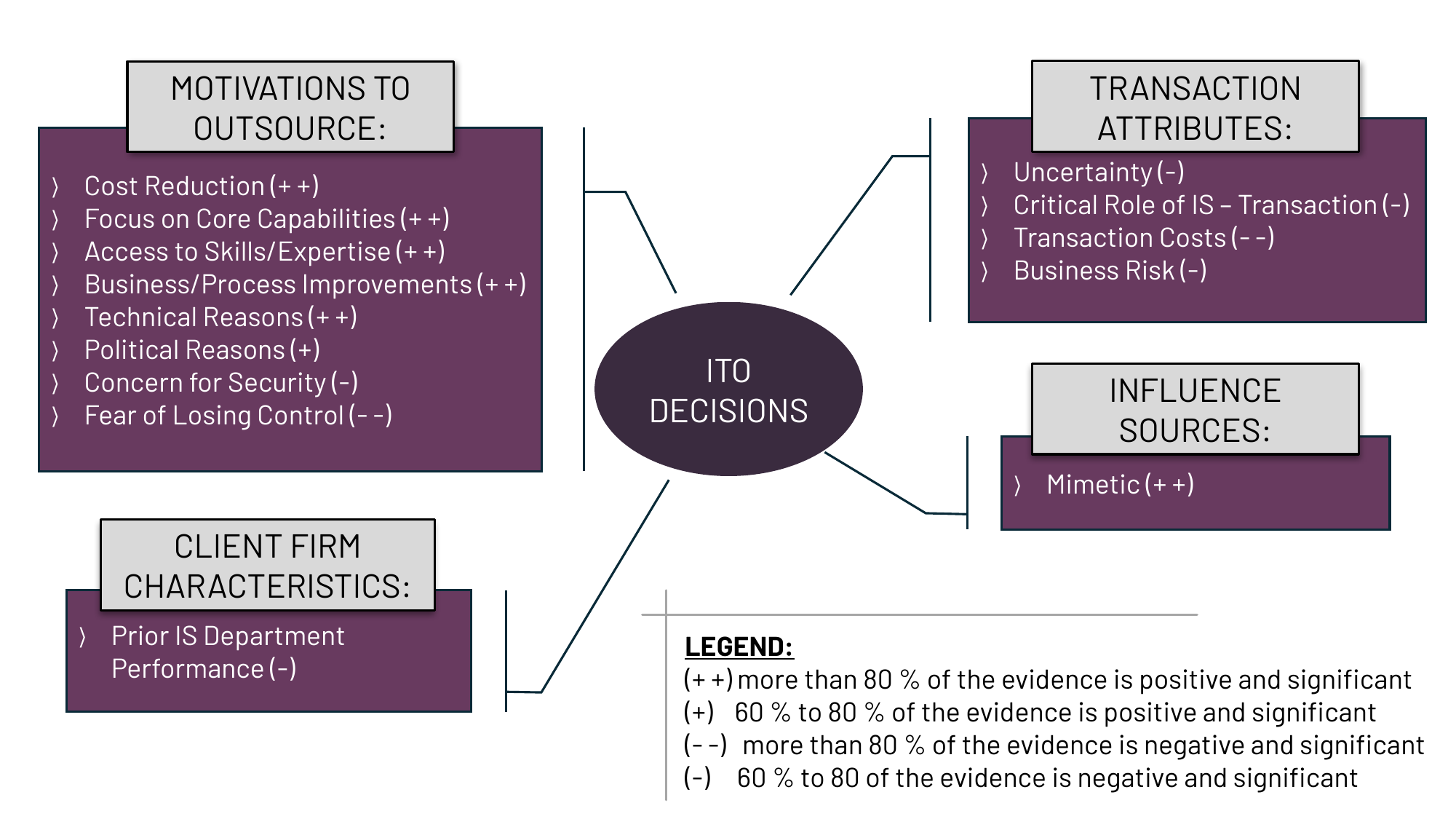

TRANSACTION ATTRIBUTES:
MOTIVATIONS TO OUTSOURCE:
Uncertainty (-)
Critical Role of IS – Transaction (-)
Transaction Costs (- -)
Business Risk (-)
Cost Reduction (+ +)
Focus on Core Capabilities (+ +)
Access to Skills/Expertise (+ +)
Business/Process Improvements (+ +)
Technical Reasons (+ +)
Political Reasons (+)
Concern for Security (-)
Fear of Losing Control (- -)
ITO
DECISIONS
INFLUENCE SOURCES:
Mimetic (+ +)
CLIENT FIRM CHARACTERISTICS:
Prior IS Department Performance (-)
LEGEND:
(+ +) more than 80 % of the evidence is positive and significant
(+)    60 % to 80 % of the evidence is positive and significant
(- -)   more than 80 % of the evidence is negative and significant
(-)     60 % to 80 of the evidence is negative and significant